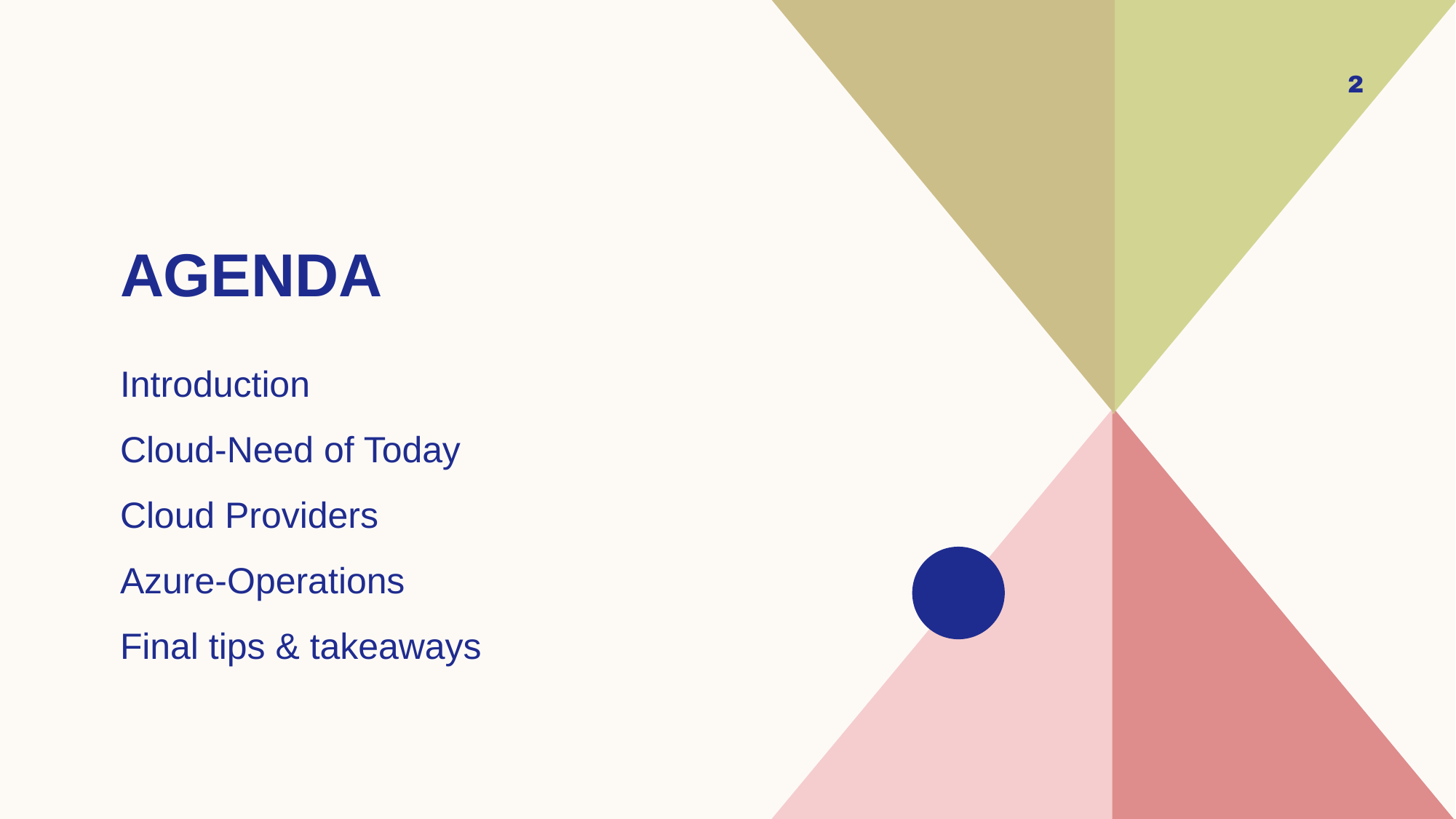

2
# agenda
Introduction
Cloud-Need of Today
Cloud Providers
Azure-Operations
Final tips & takeaways